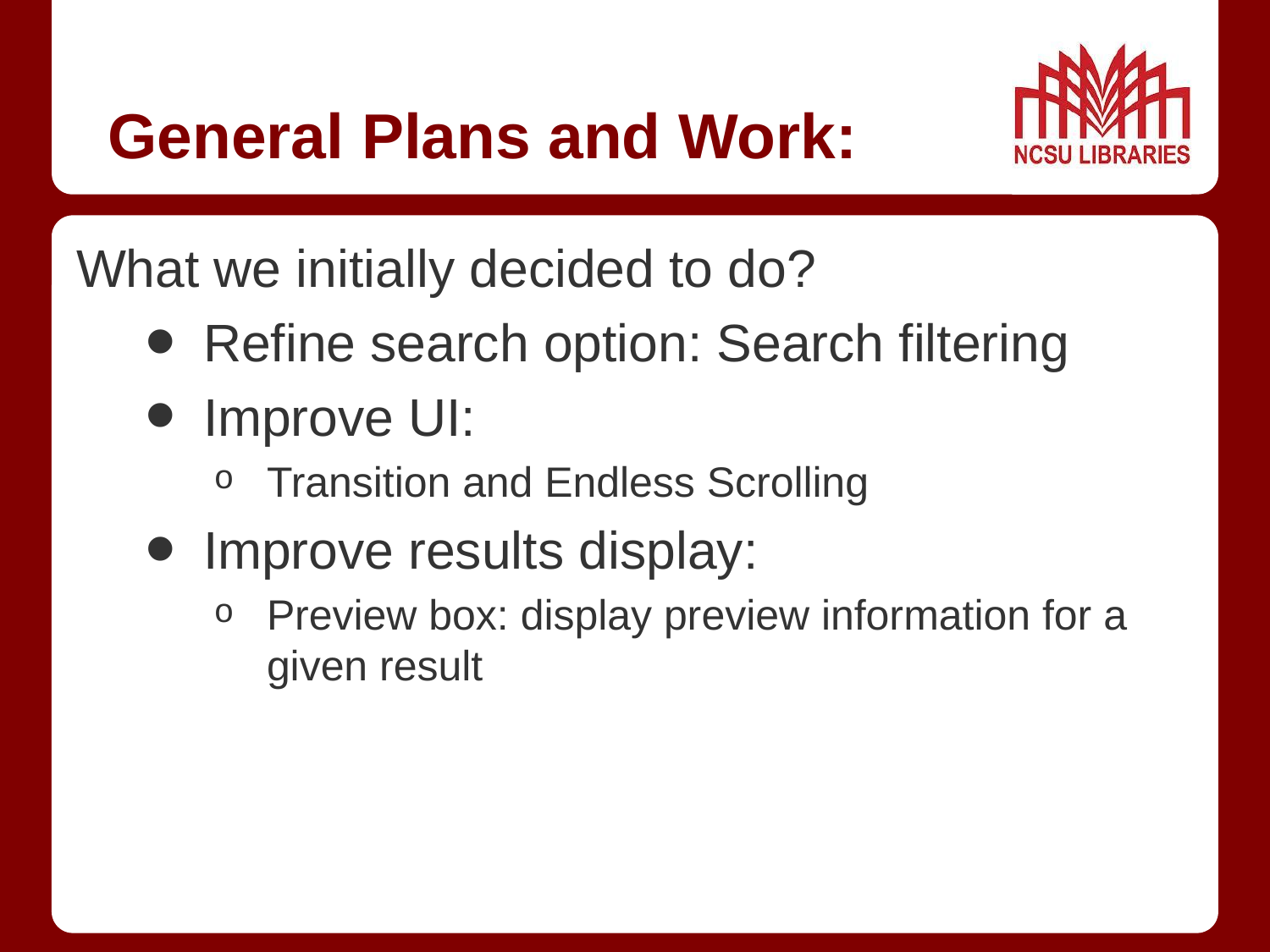

# General Plans and Work:
What we initially decided to do?
Refine search option: Search filtering
Improve UI:
Transition and Endless Scrolling
Improve results display:
Preview box: display preview information for a given result